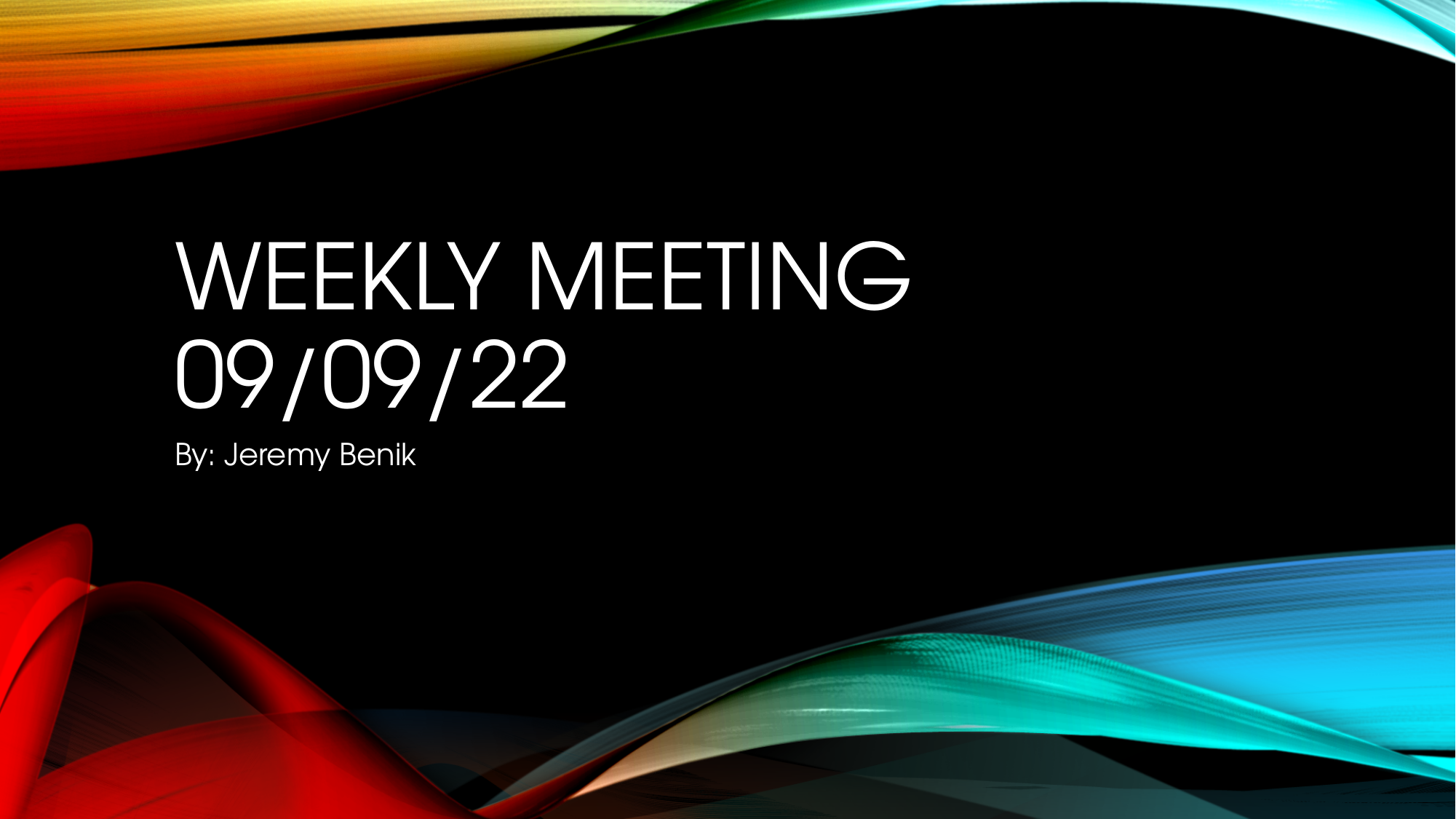

# Weekly meeting 09/09/22
By: Jeremy Benik